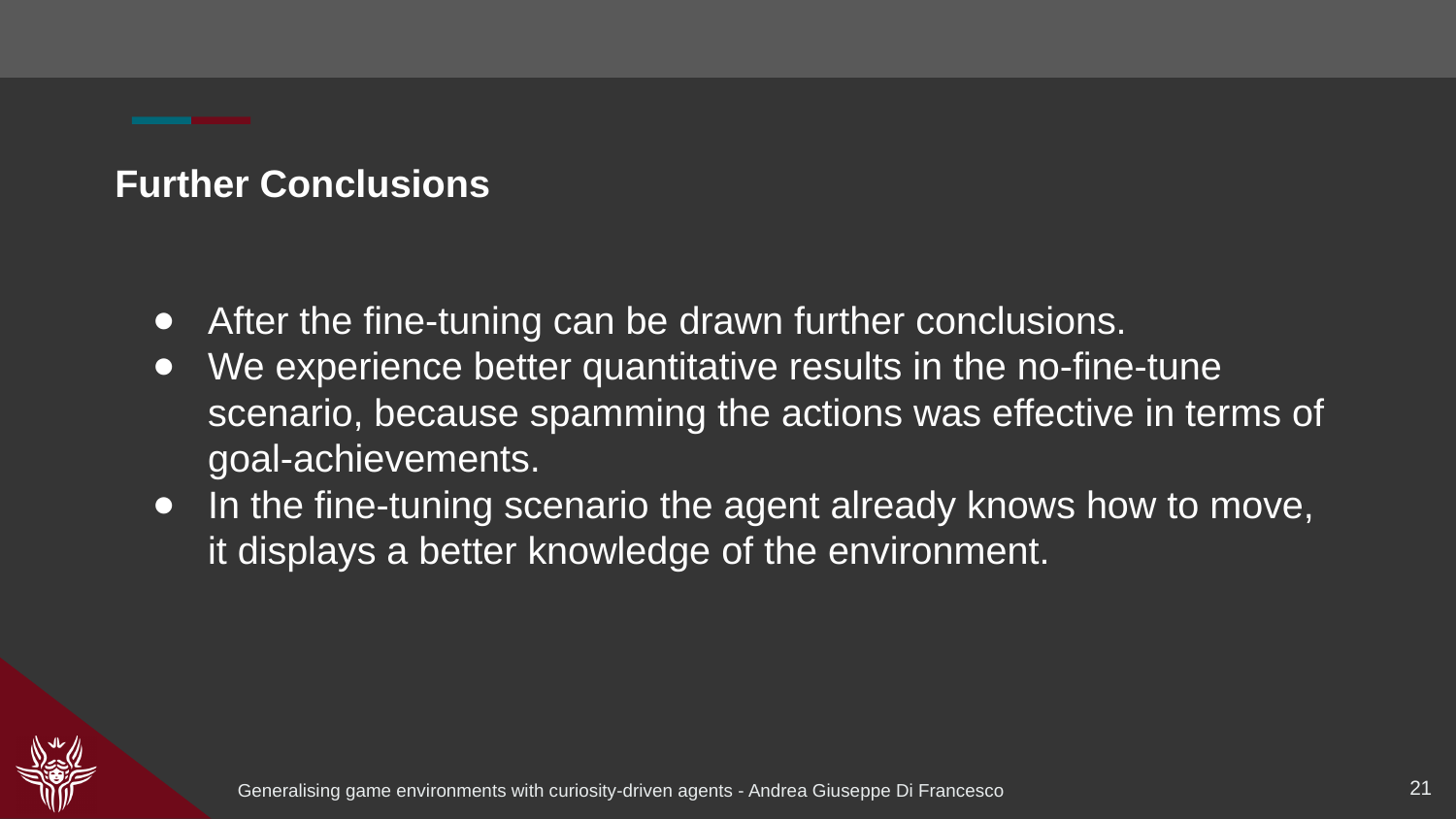

# Further Conclusions
After the fine-tuning can be drawn further conclusions.
We experience better quantitative results in the no-fine-tune scenario, because spamming the actions was effective in terms of goal-achievements.
In the fine-tuning scenario the agent already knows how to move, it displays a better knowledge of the environment.

21
Generalising game environments with curiosity-driven agents - Andrea Giuseppe Di Francesco